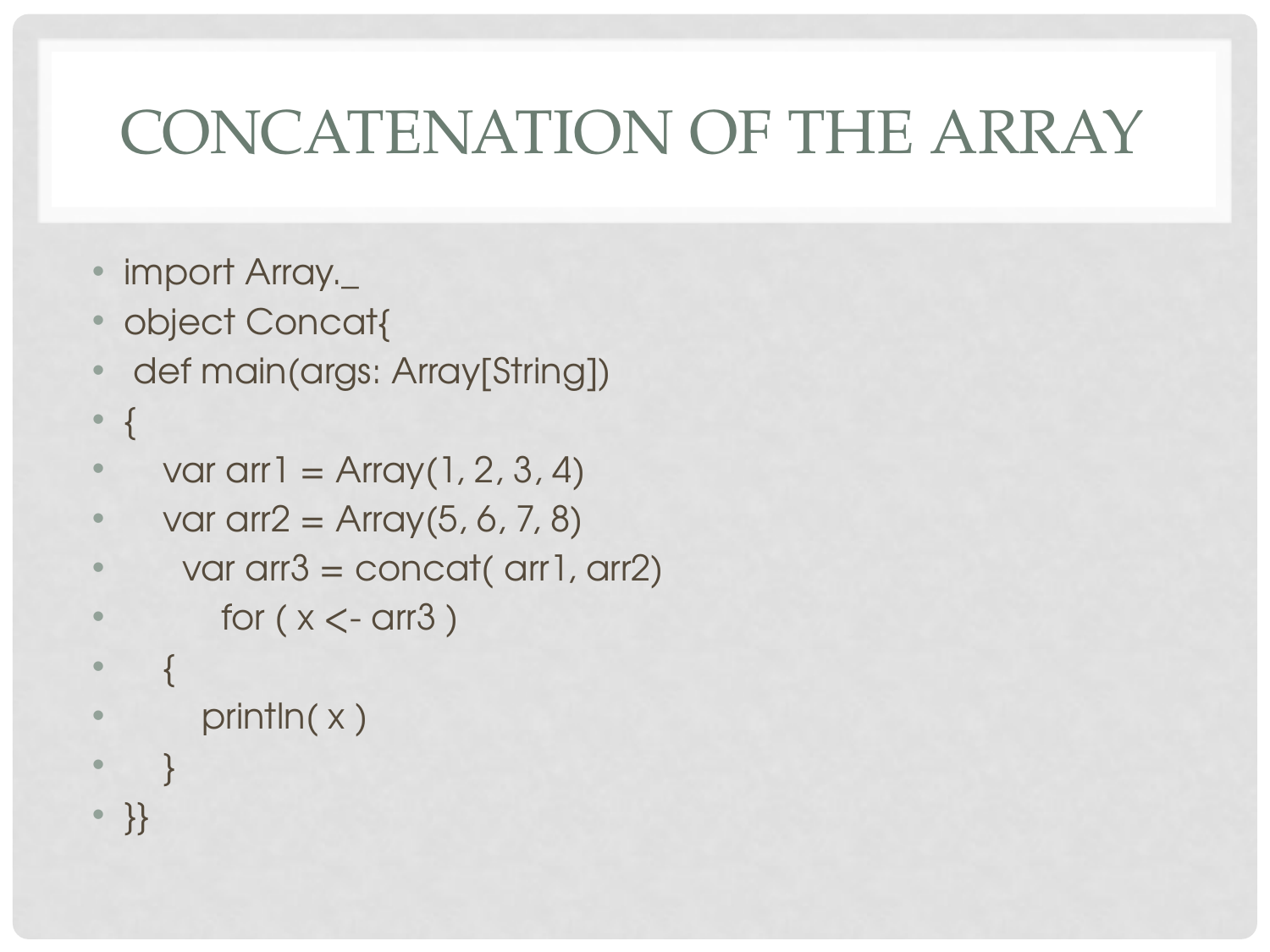

# Concatenation of the array
import Array._
object Concat{
 def main(args: Array[String])
{
    var arr1 = Array(1, 2, 3, 4)
    var arr2 = Array(5, 6, 7, 8)
      var arr3 = concat( arr1, arr2)
          for ( x <- arr3 )
    {
        println( x )
    }
}}